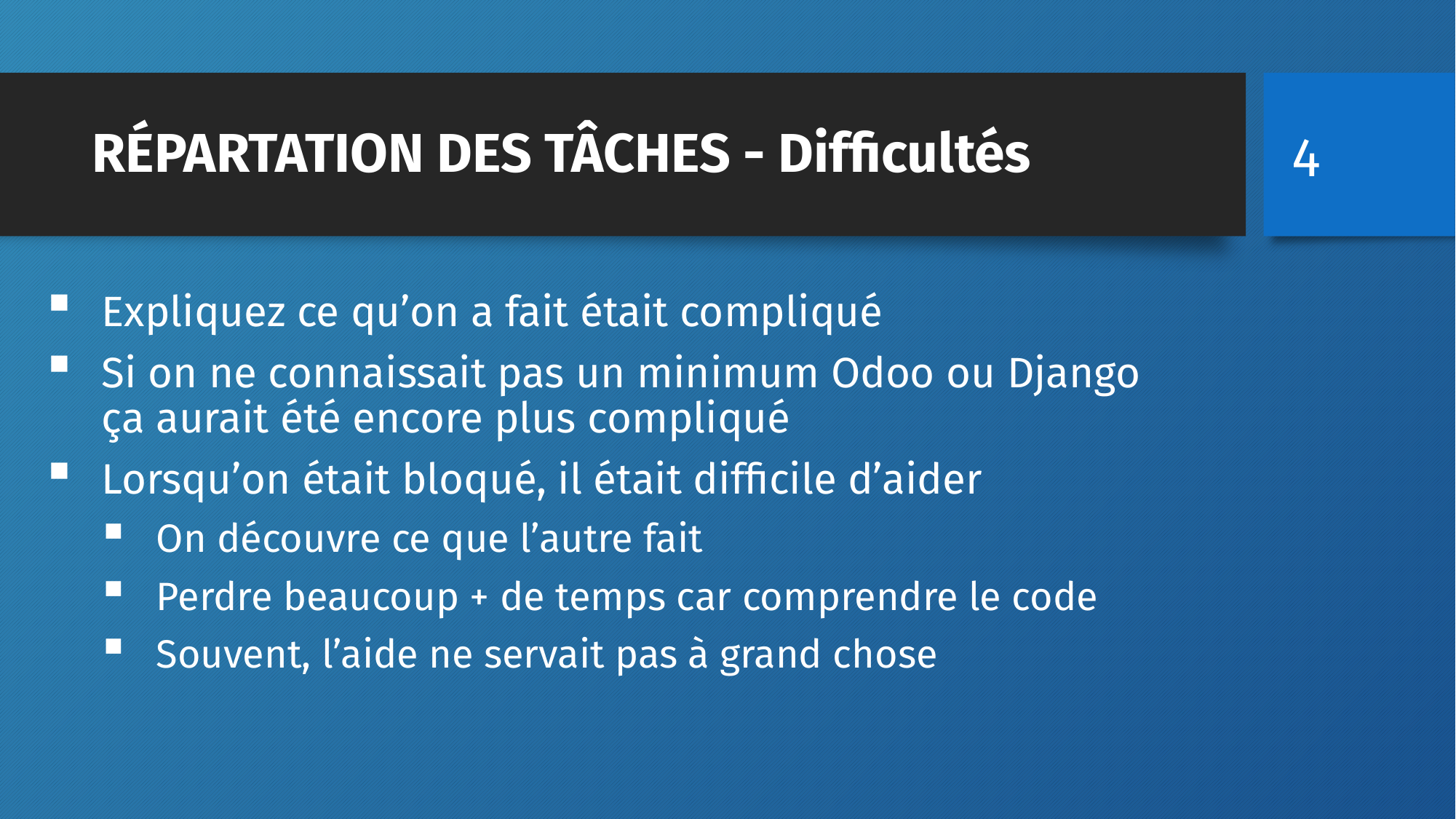

4
# RÉPARTATION DES TÂCHES - Difficultés
Expliquez ce qu’on a fait était compliqué
Si on ne connaissait pas un minimum Odoo ou Django ça aurait été encore plus compliqué
Lorsqu’on était bloqué, il était difficile d’aider
On découvre ce que l’autre fait
Perdre beaucoup + de temps car comprendre le code
Souvent, l’aide ne servait pas à grand chose